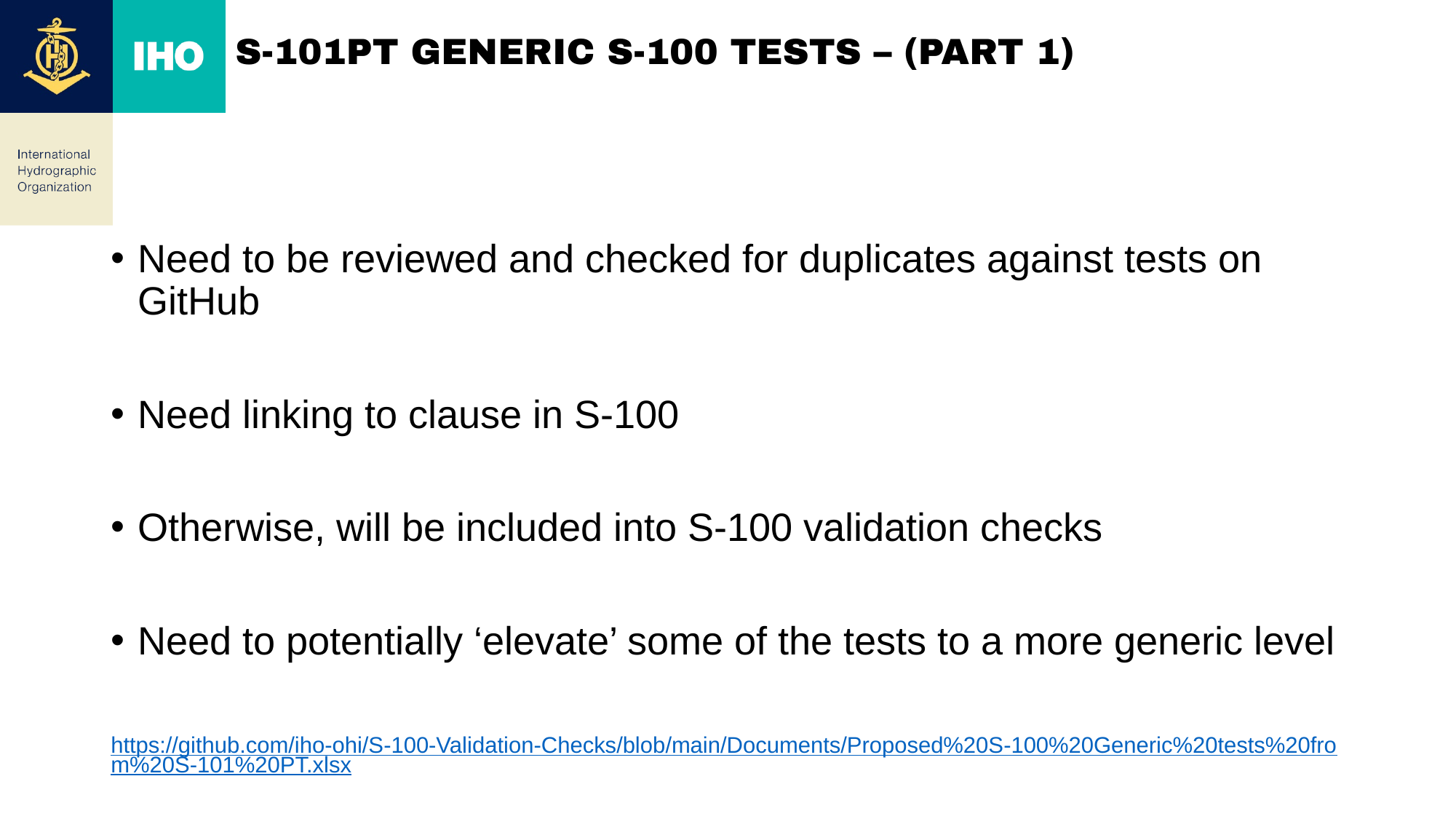

# S-101pt generic S-100 tests – (Part 1)
Need to be reviewed and checked for duplicates against tests on GitHub

Need linking to clause in S-100

Otherwise, will be included into S-100 validation checks

Need to potentially ‘elevate’ some of the tests to a more generic level

https://github.com/iho-ohi/S-100-Validation-Checks/blob/main/Documents/Proposed%20S-100%20Generic%20tests%20from%20S-101%20PT.xlsx